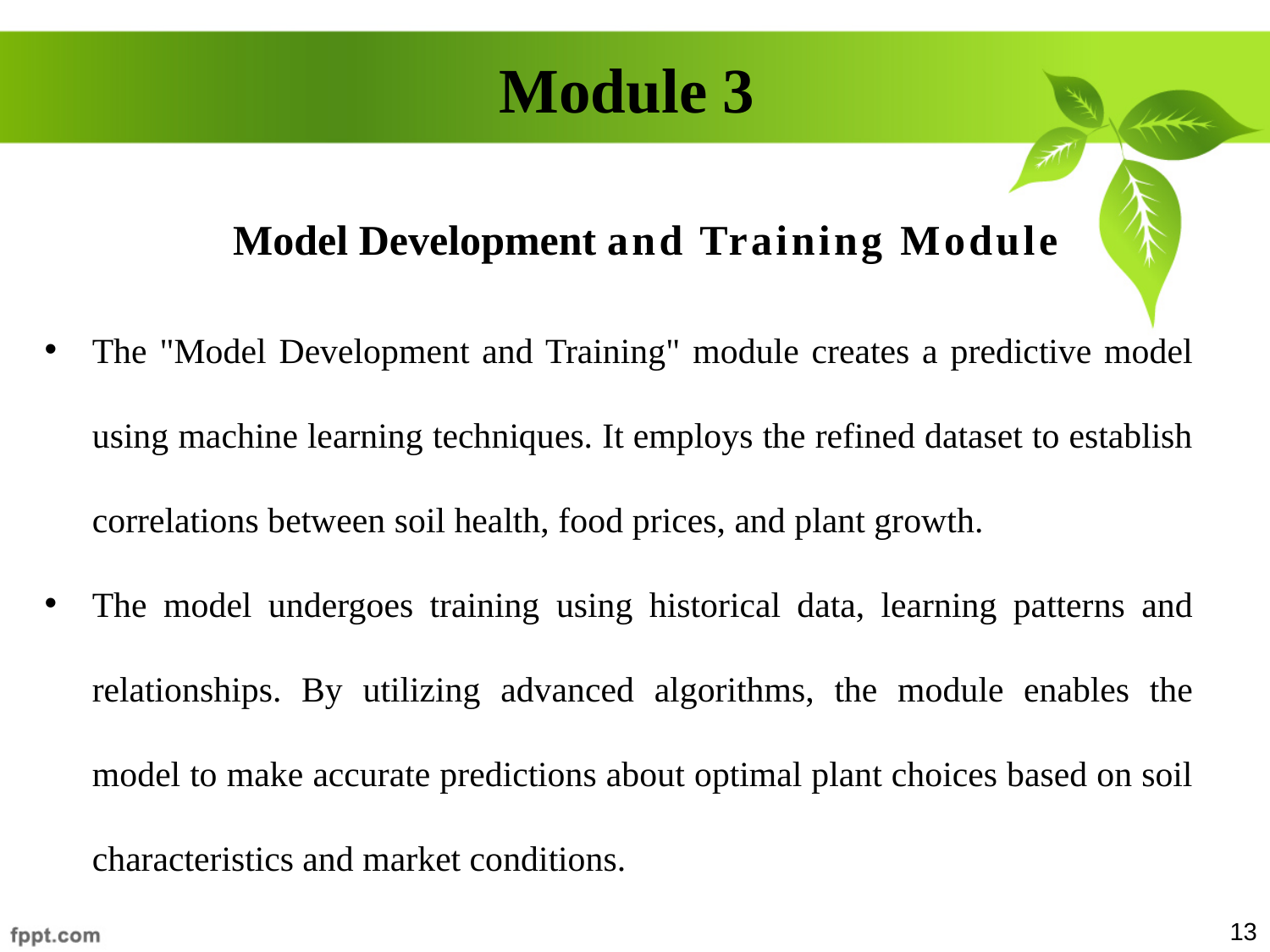

# Module 3
Model Development and Training Module
The "Model Development and Training" module creates a predictive model using machine learning techniques. It employs the refined dataset to establish correlations between soil health, food prices, and plant growth.
The model undergoes training using historical data, learning patterns and relationships. By utilizing advanced algorithms, the module enables the model to make accurate predictions about optimal plant choices based on soil characteristics and market conditions.
13